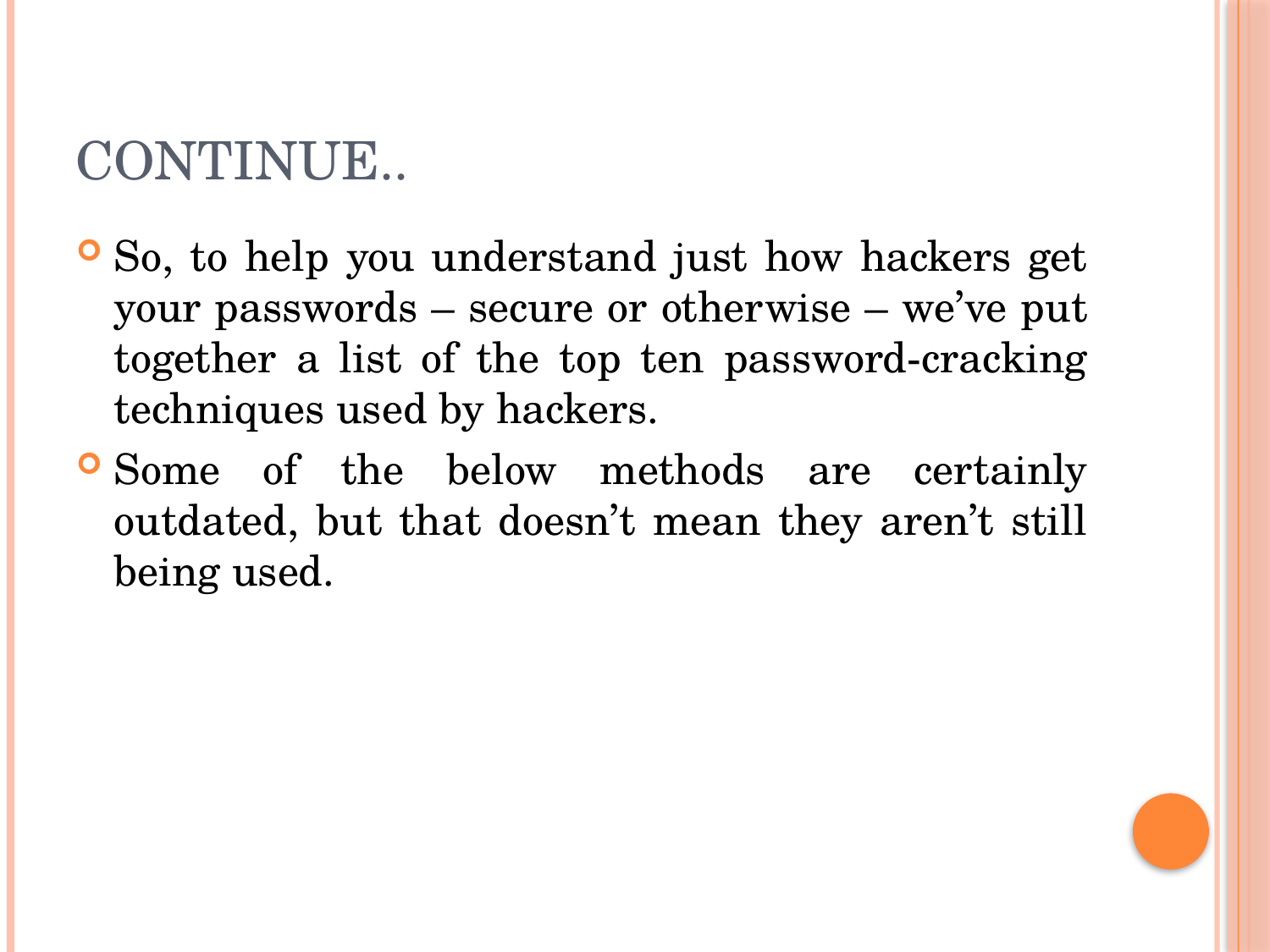

# Continue..
So, to help you understand just how hackers get your passwords – secure or otherwise – we’ve put together a list of the top ten password-cracking techniques used by hackers.
Some of the below methods are certainly outdated, but that doesn’t mean they aren’t still being used.